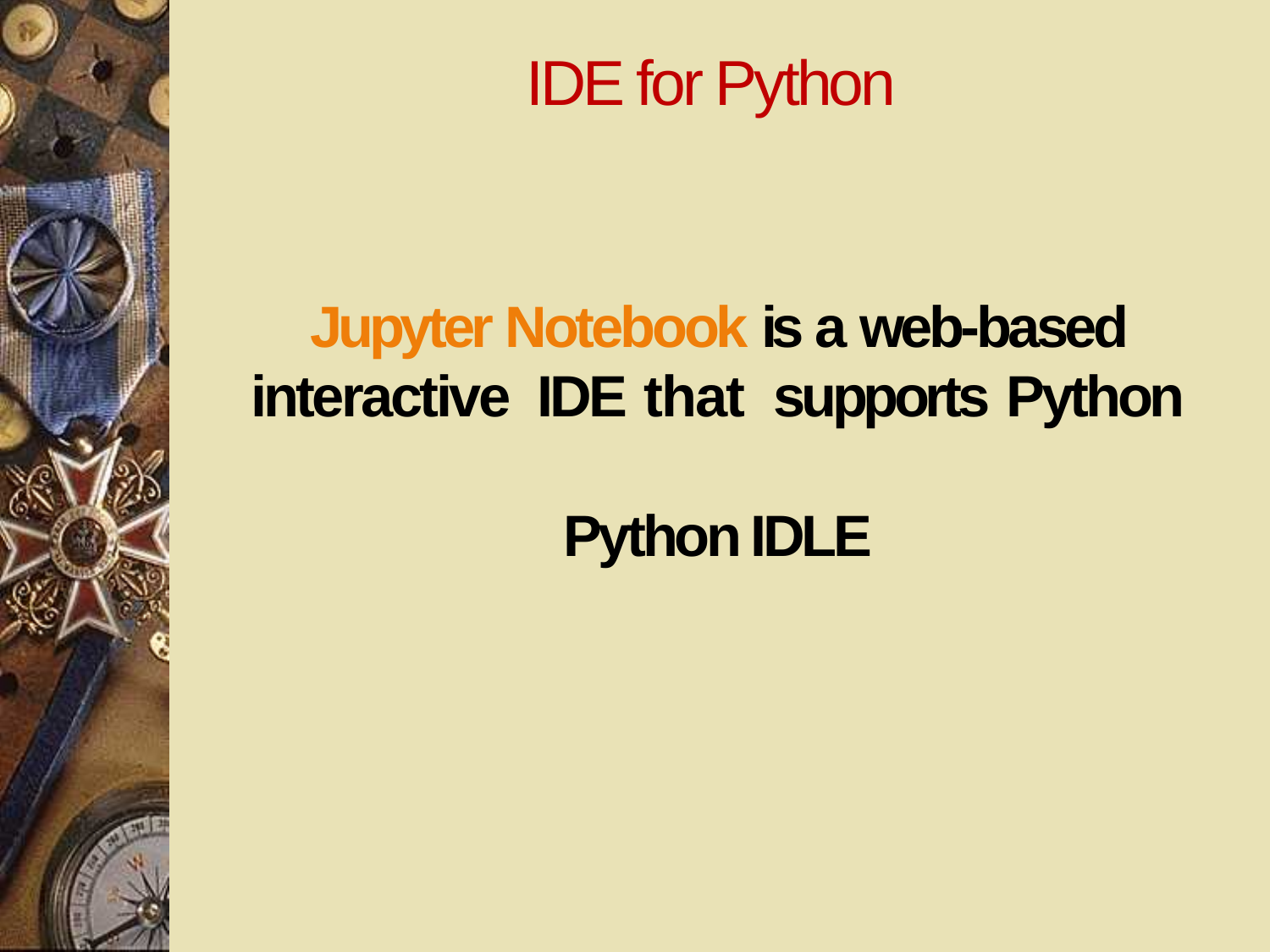

# IDE for Python
21
Jupyter Notebook is a web-based interactive  IDE that  supports Python

Python IDLE